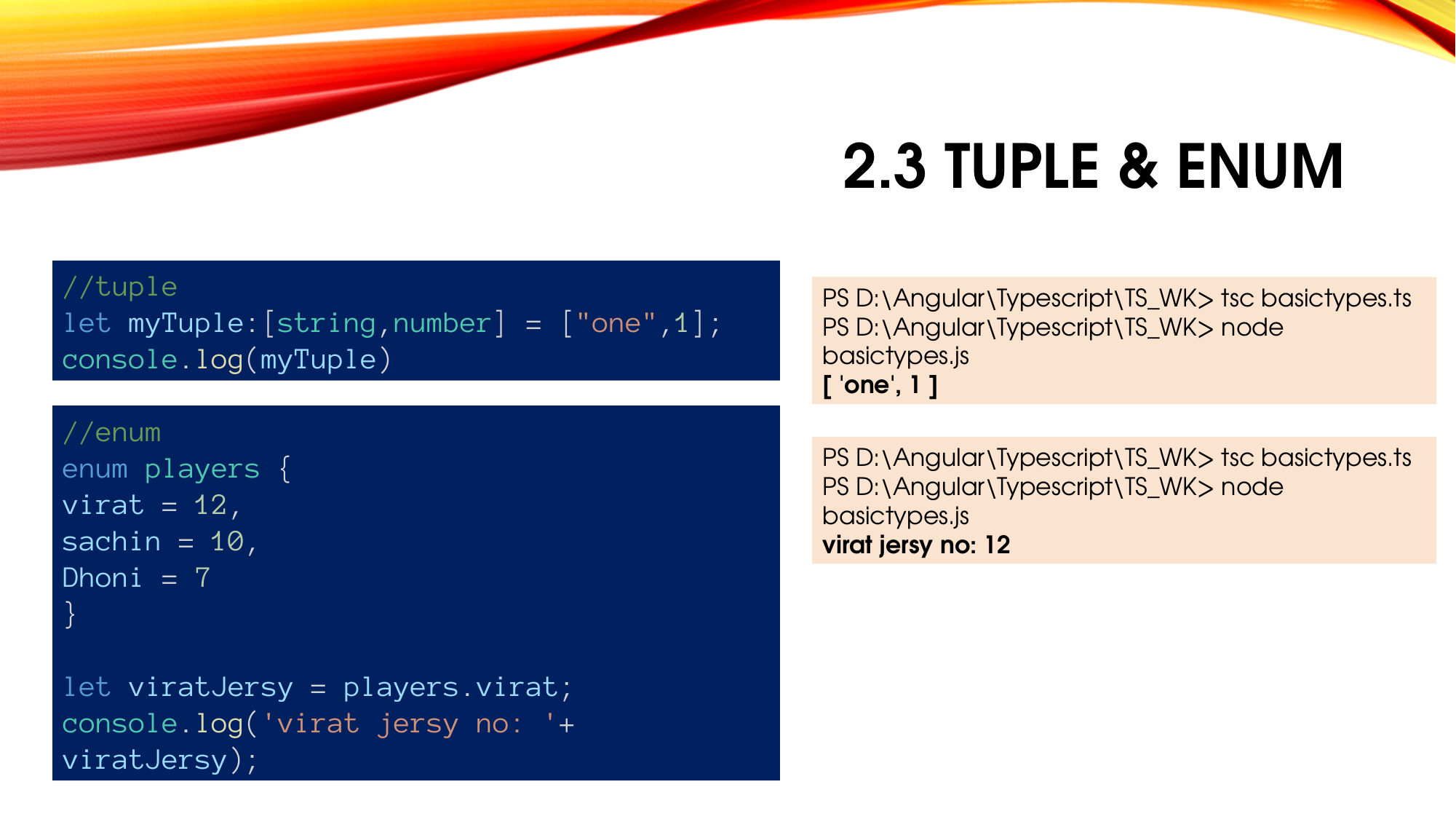

# 2.3 tUPLE & Enum
//tuple
let myTuple:[string,number] = ["one",1];
console.log(myTuple)
PS D:\Angular\Typescript\TS_WK> tsc basictypes.ts
PS D:\Angular\Typescript\TS_WK> node basictypes.js
[ 'one', 1 ]
//enum
enum players {
virat = 12,
sachin = 10,
Dhoni = 7
}
let viratJersy = players.virat;
console.log('virat jersy no: '+ viratJersy);
PS D:\Angular\Typescript\TS_WK> tsc basictypes.ts
PS D:\Angular\Typescript\TS_WK> node basictypes.js
virat jersy no: 12